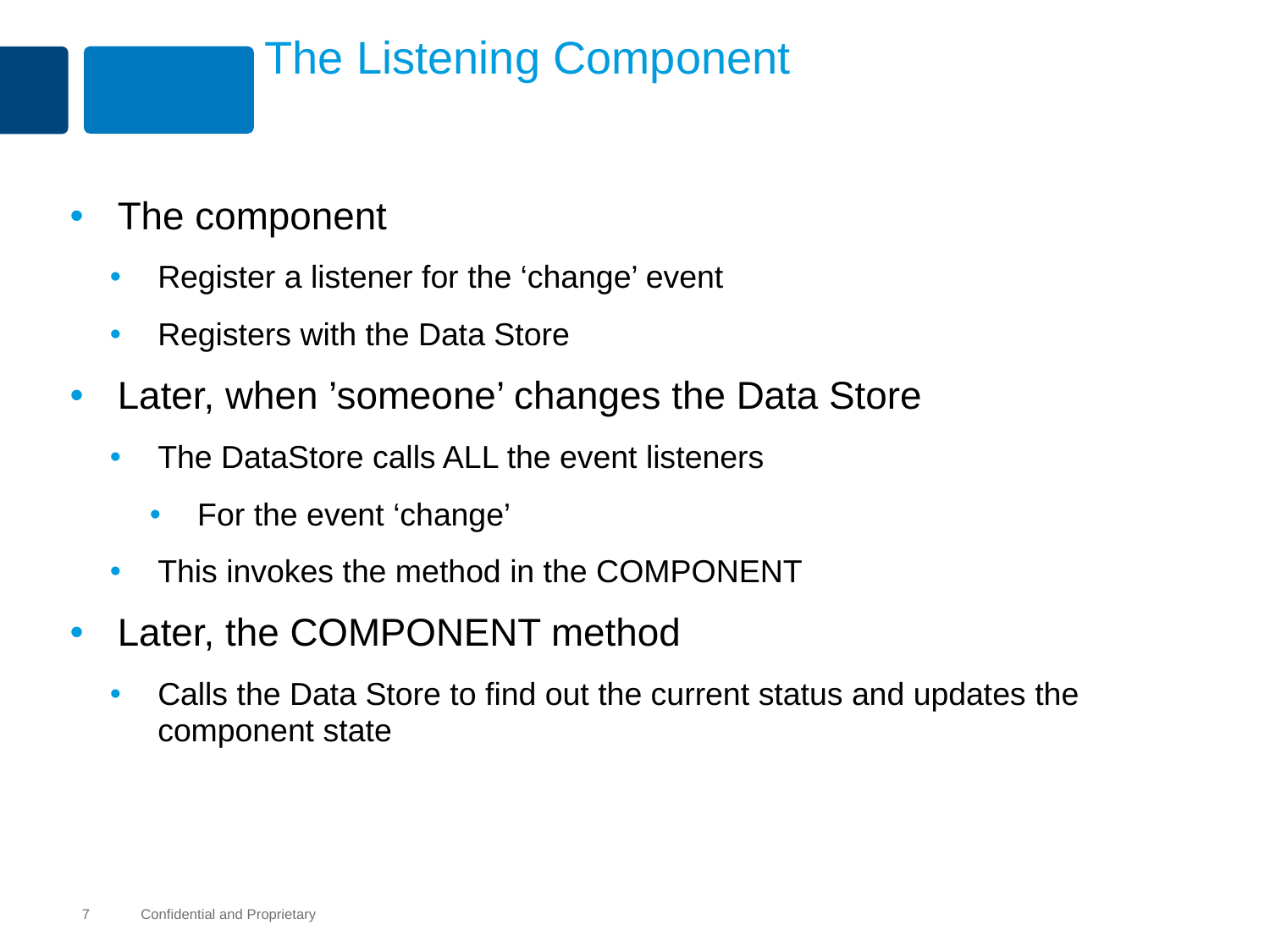

# The Listening Component
The component
Register a listener for the ‘change’ event
Registers with the Data Store
Later, when ’someone’ changes the Data Store
The DataStore calls ALL the event listeners
For the event ‘change’
This invokes the method in the COMPONENT
Later, the COMPONENT method
Calls the Data Store to find out the current status and updates the component state